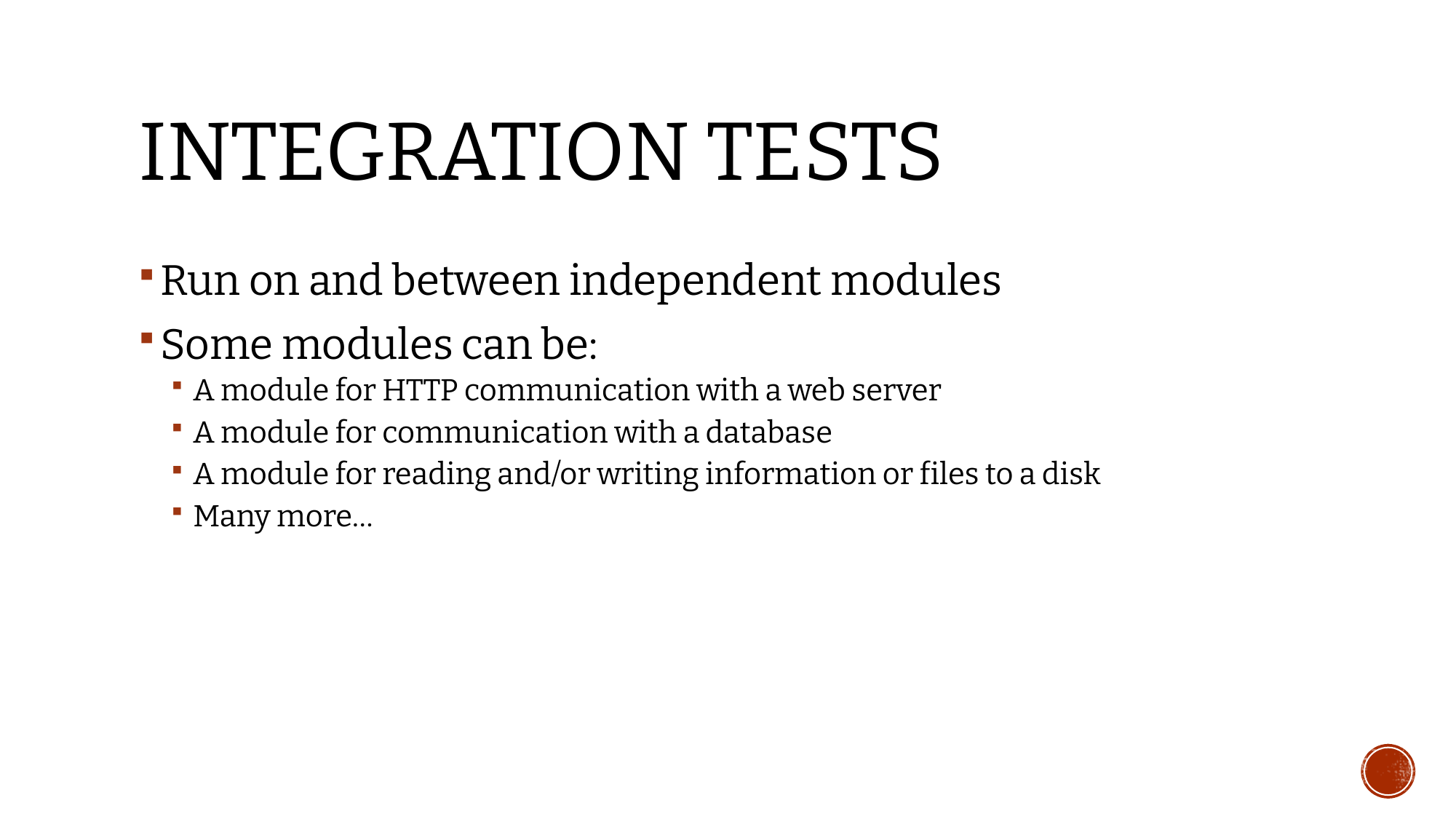

# Integration Tests
Run on and between independent modules
Some modules can be:
A module for HTTP communication with a web server
A module for communication with a database
A module for reading and/or writing information or files to a disk
Many more…